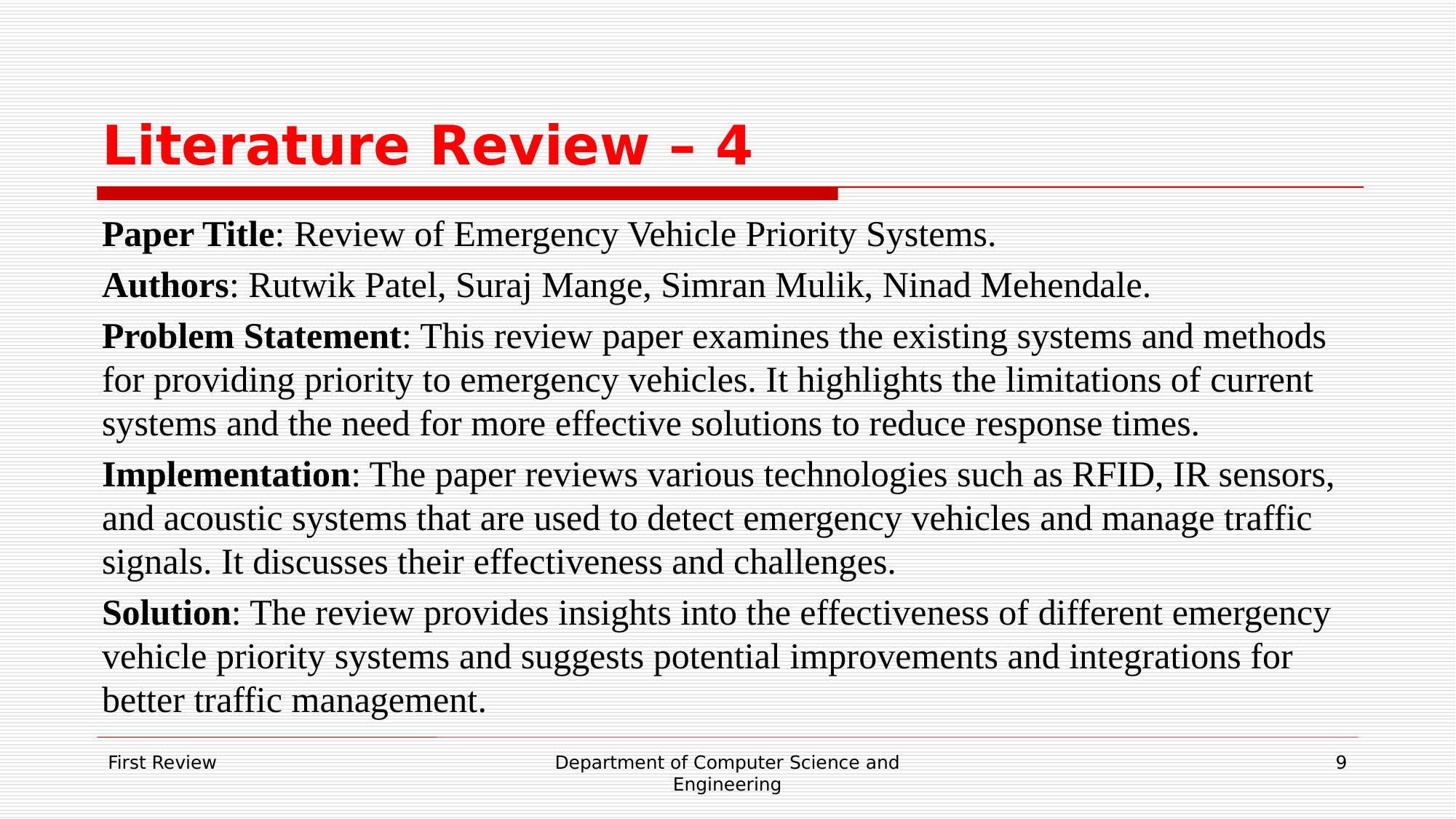

# Literature Review – 4
Paper Title: Review of Emergency Vehicle Priority Systems.
Authors: Rutwik Patel, Suraj Mange, Simran Mulik, Ninad Mehendale.
Problem Statement: This review paper examines the existing systems and methods for providing priority to emergency vehicles. It highlights the limitations of current systems and the need for more effective solutions to reduce response times.
Implementation: The paper reviews various technologies such as RFID, IR sensors, and acoustic systems that are used to detect emergency vehicles and manage traffic signals. It discusses their effectiveness and challenges.
Solution: The review provides insights into the effectiveness of different emergency vehicle priority systems and suggests potential improvements and integrations for better traffic management.

First Review
Department of Computer Science and Engineering
9